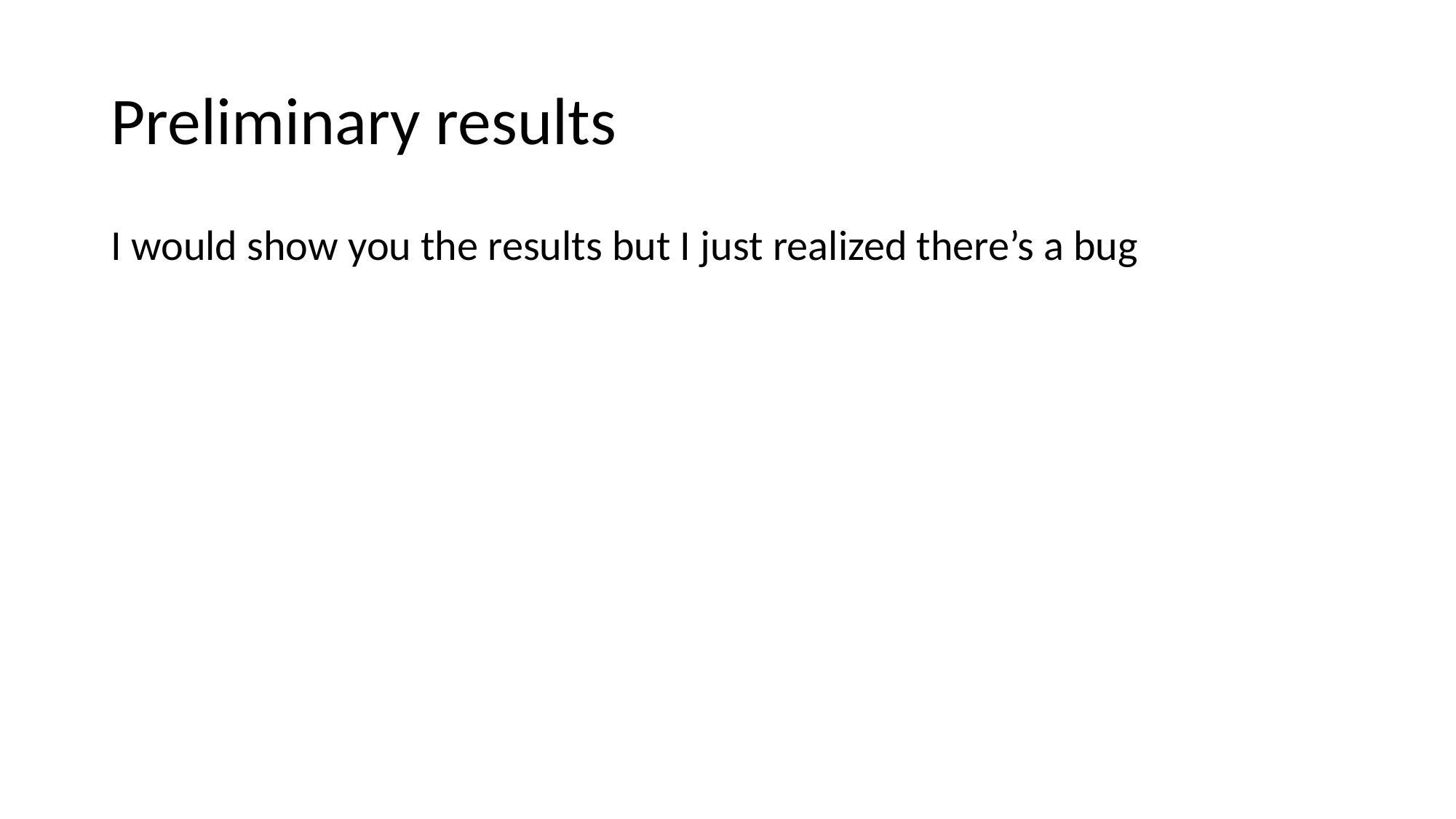

# Preliminary results
I would show you the results but I just realized there’s a bug